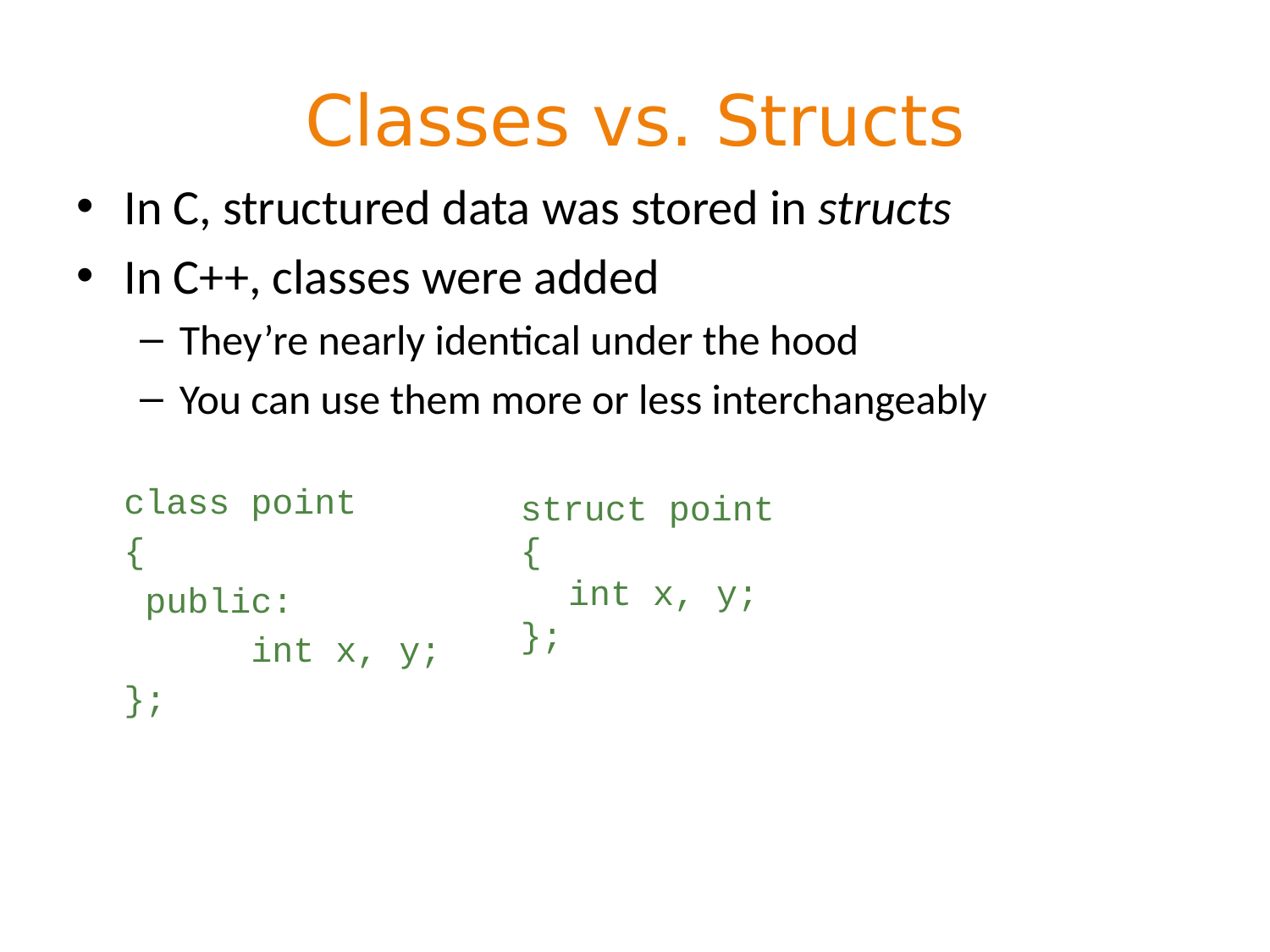

# Classes vs. Structs
In C, structured data was stored in structs
In C++, classes were added
They’re nearly identical under the hood
You can use them more or less interchangeably

	class point
	{
	 public:
		int x, y;
 	};
struct point
{
	int x, y;
};